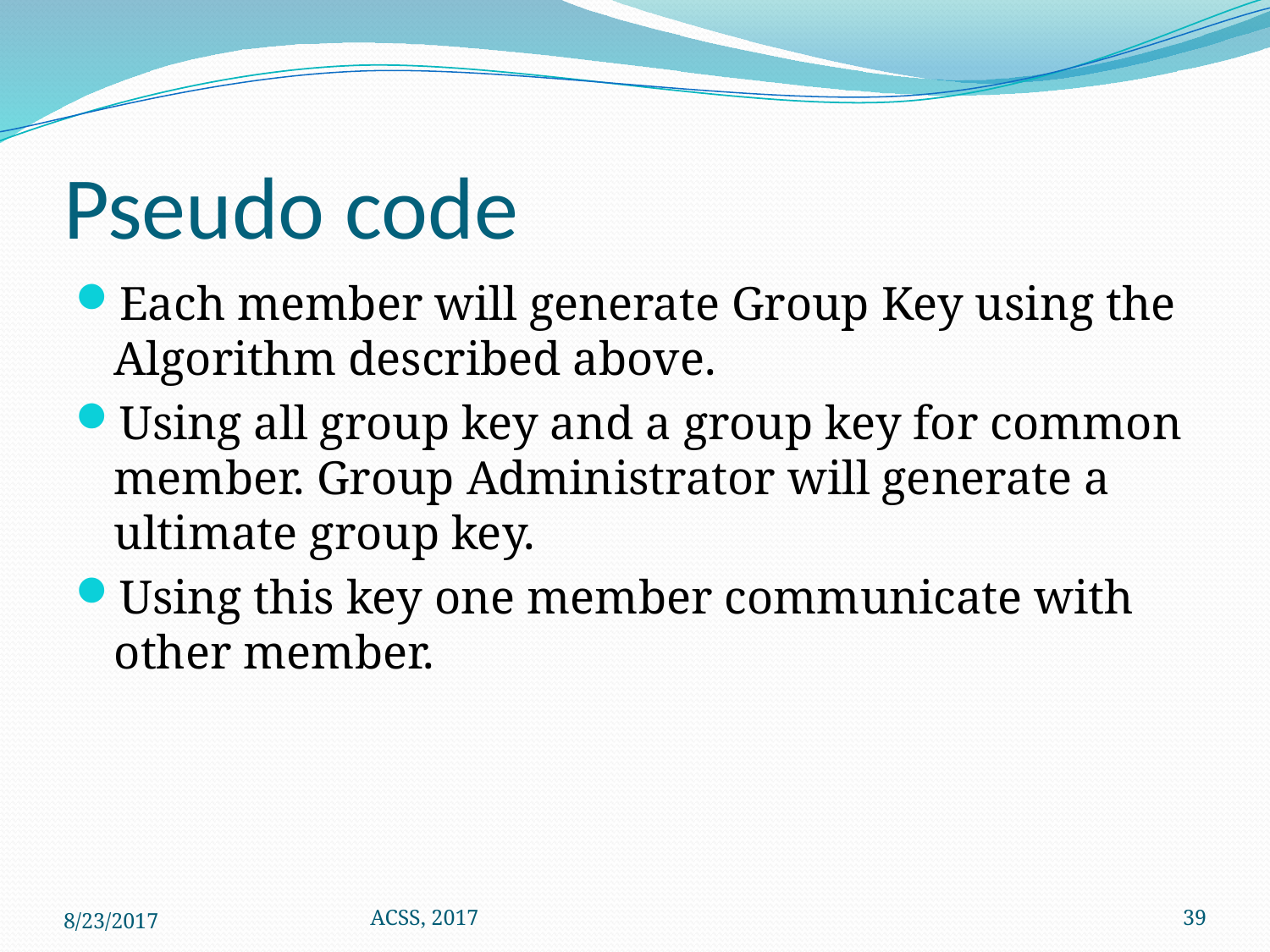

# Pseudo code
Each member will generate Group Key using the Algorithm described above.
Using all group key and a group key for common member. Group Administrator will generate a ultimate group key.
Using this key one member communicate with other member.
8/23/2017
ACSS, 2017
39